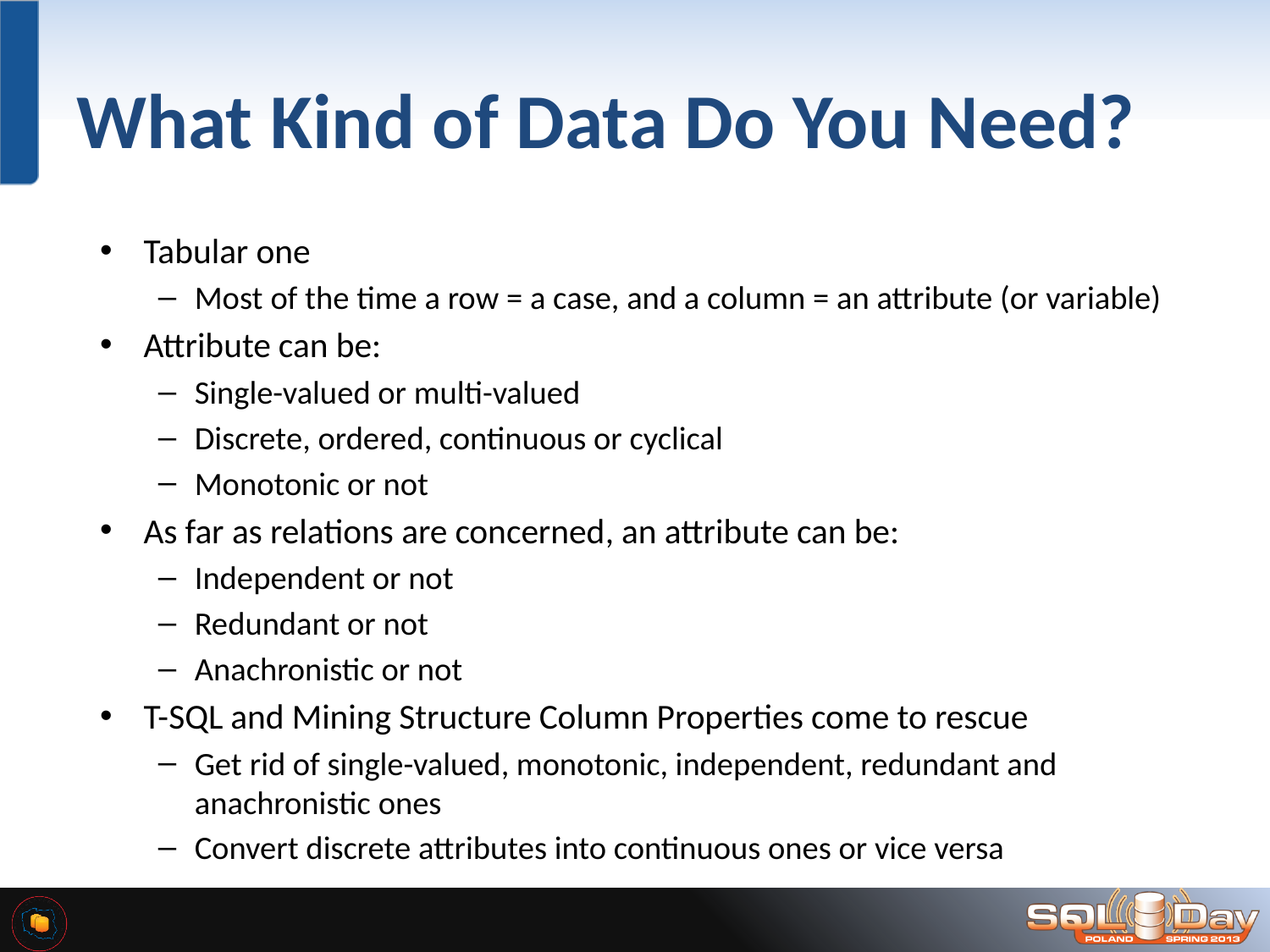

# What Kind of Data Do You Need?
Tabular one
Most of the time a row = a case, and a column = an attribute (or variable)
Attribute can be:
Single-valued or multi-valued
Discrete, ordered, continuous or cyclical
Monotonic or not
As far as relations are concerned, an attribute can be:
Independent or not
Redundant or not
Anachronistic or not
T-SQL and Mining Structure Column Properties come to rescue
Get rid of single-valued, monotonic, independent, redundant and anachronistic ones
Convert discrete attributes into continuous ones or vice versa